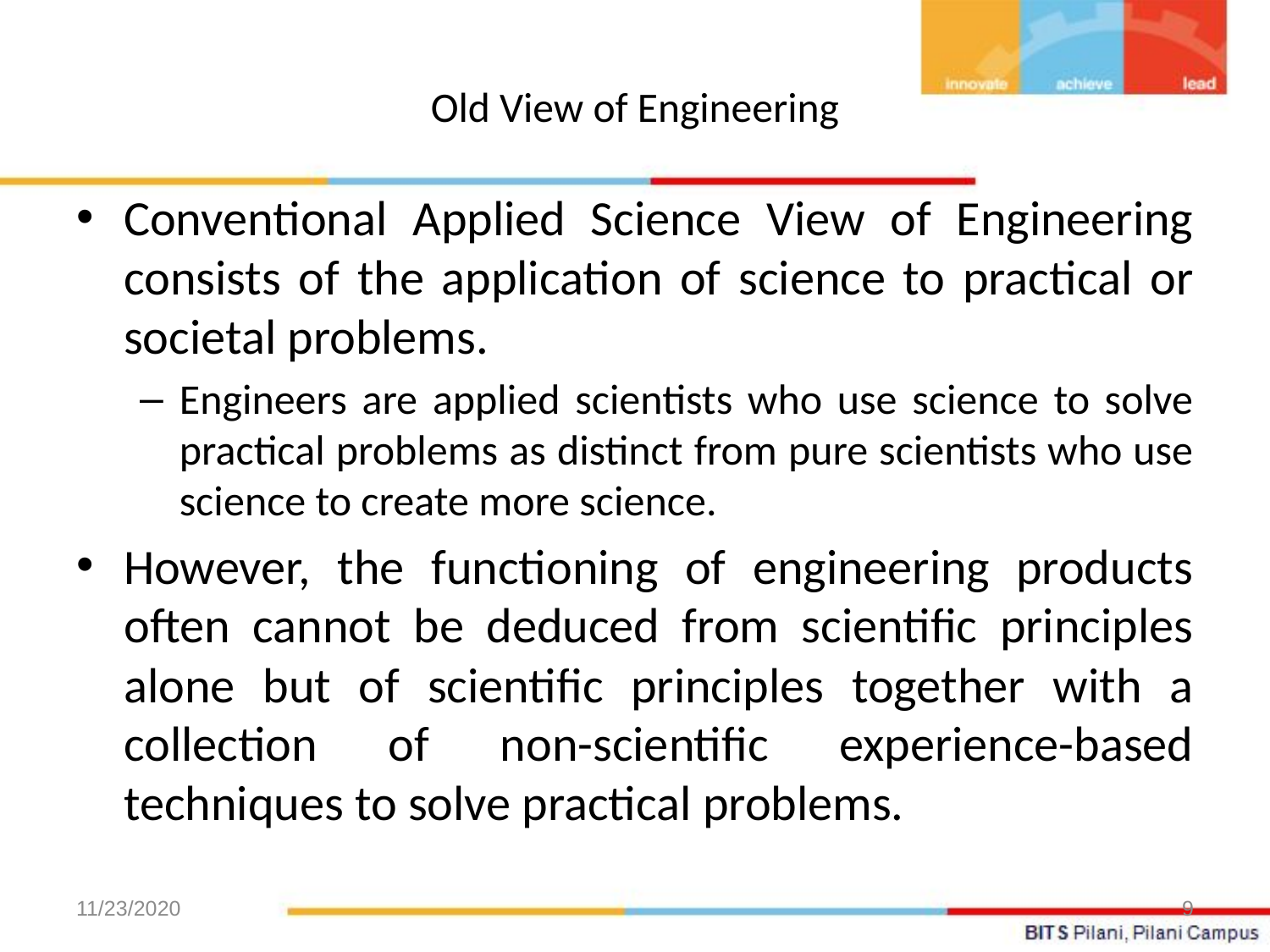

# Old View of Engineering
Conventional Applied Science View of Engineering consists of the application of science to practical or societal problems.
Engineers are applied scientists who use science to solve practical problems as distinct from pure scientists who use science to create more science.
However, the functioning of engineering products often cannot be deduced from scientific principles alone but of scientific principles together with a collection of non-scientific experience-based techniques to solve practical problems.

11/23/2020
9